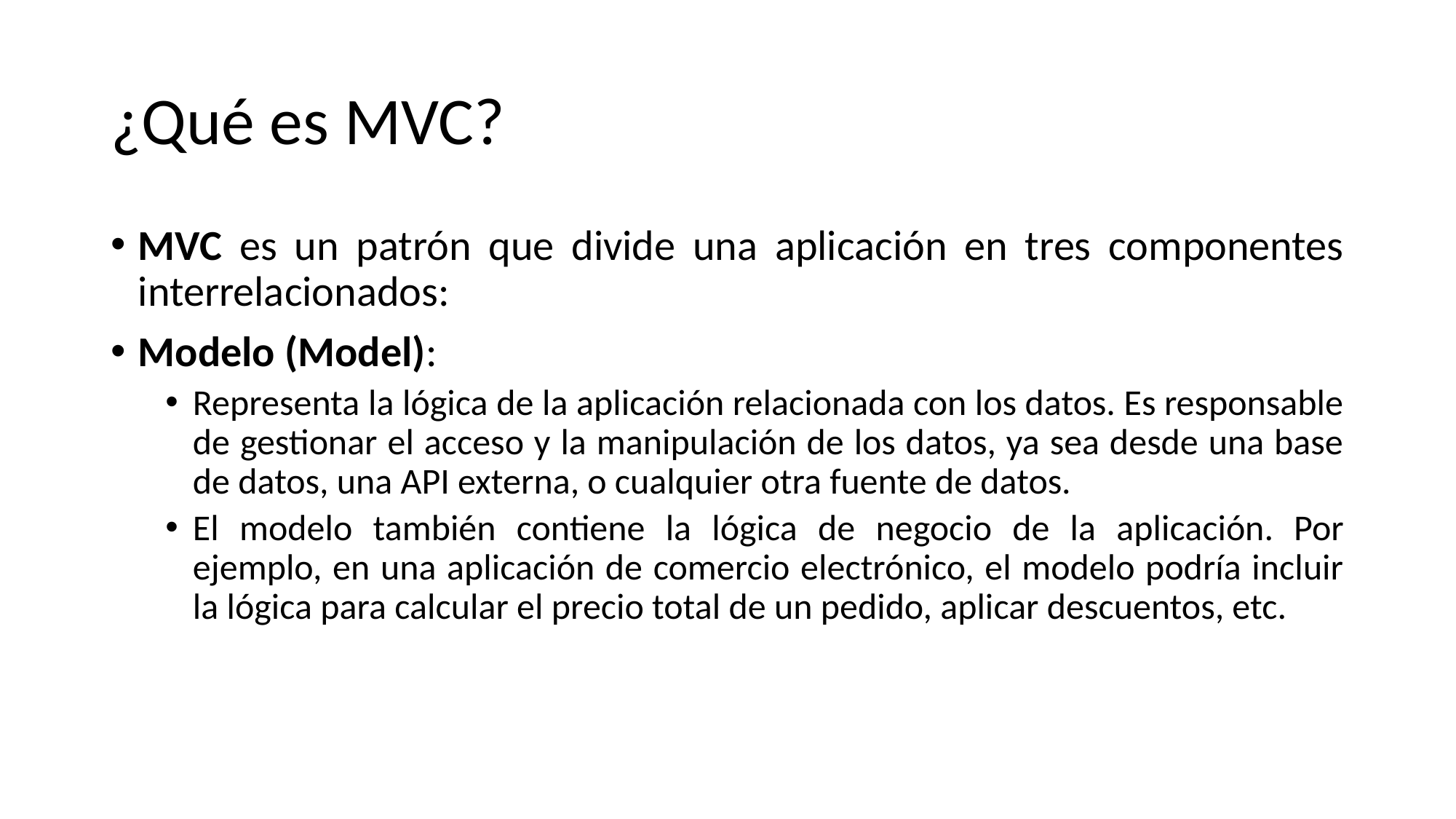

# ¿Qué es MVC?
MVC es un patrón que divide una aplicación en tres componentes interrelacionados:
Modelo (Model):
Representa la lógica de la aplicación relacionada con los datos. Es responsable de gestionar el acceso y la manipulación de los datos, ya sea desde una base de datos, una API externa, o cualquier otra fuente de datos.
El modelo también contiene la lógica de negocio de la aplicación. Por ejemplo, en una aplicación de comercio electrónico, el modelo podría incluir la lógica para calcular el precio total de un pedido, aplicar descuentos, etc.